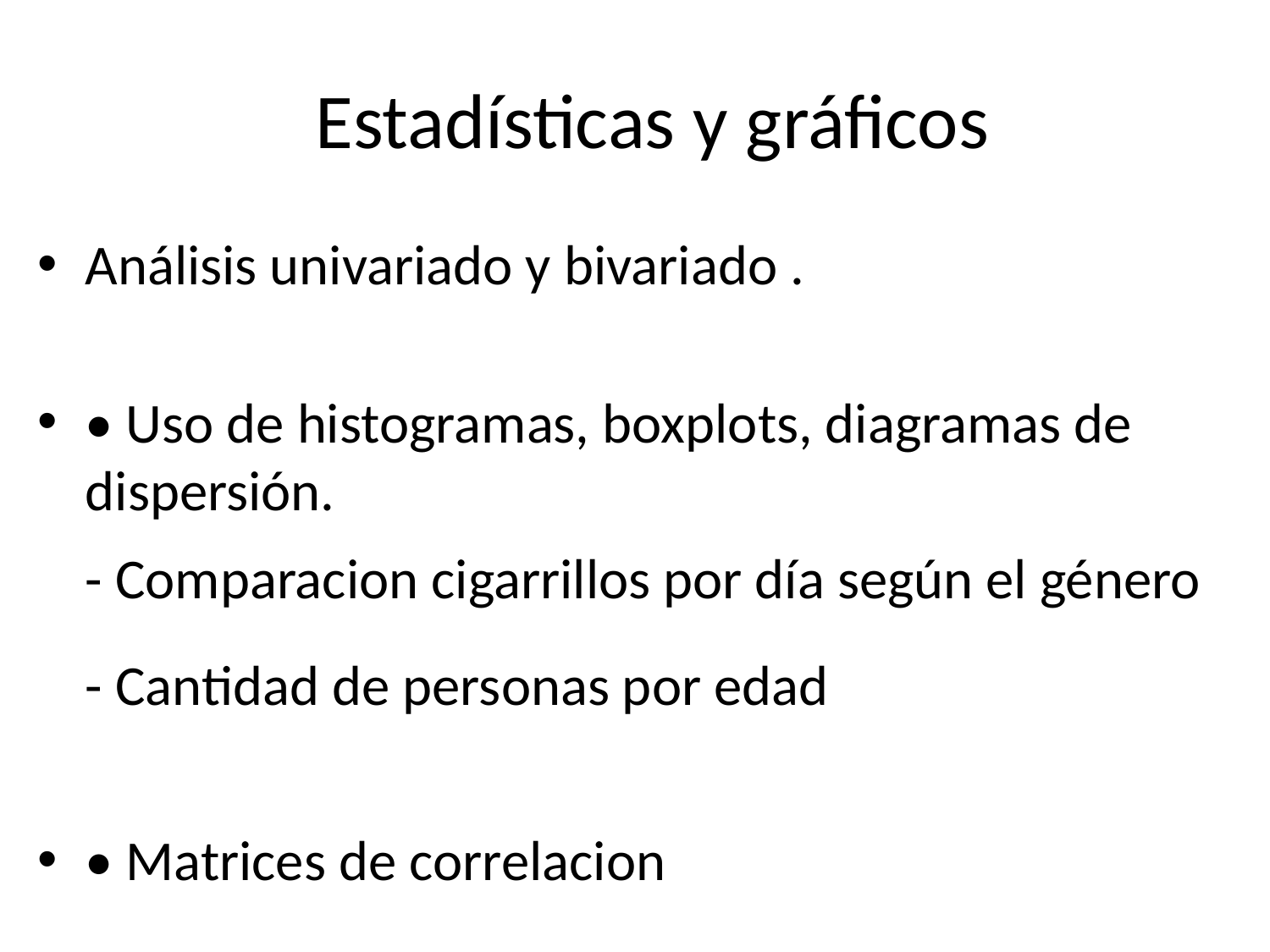

# Estadísticas y gráficos
Análisis univariado y bivariado .

• Uso de histogramas, boxplots, diagramas de dispersión.
- Comparacion cigarrillos por día según el género
- Cantidad de personas por edad

• Matrices de correlacion